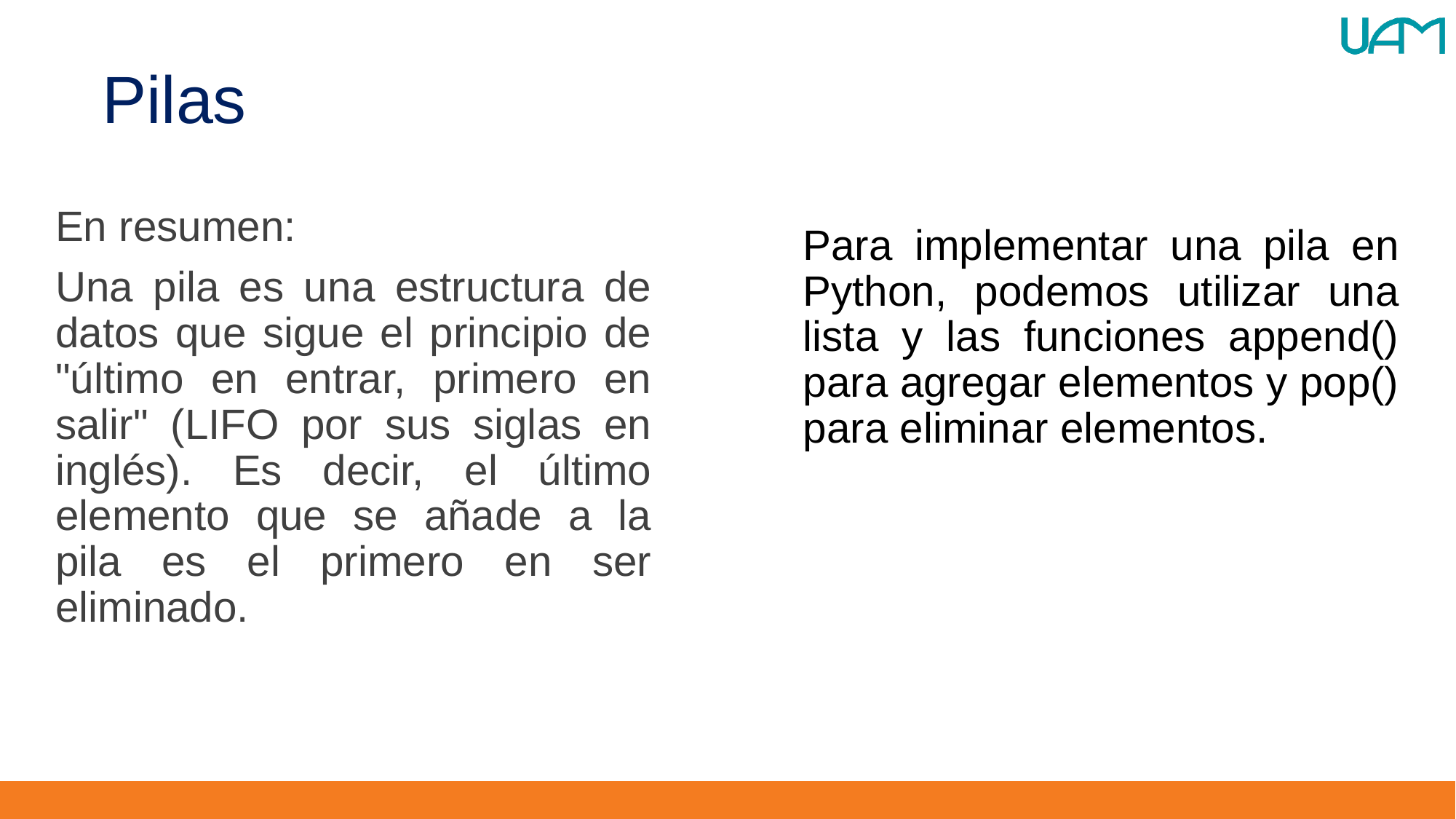

# Pilas
En resumen:
Una pila es una estructura de datos que sigue el principio de "último en entrar, primero en salir" (LIFO por sus siglas en inglés). Es decir, el último elemento que se añade a la pila es el primero en ser eliminado.

Para implementar una pila en Python, podemos utilizar una lista y las funciones append() para agregar elementos y pop() para eliminar elementos.